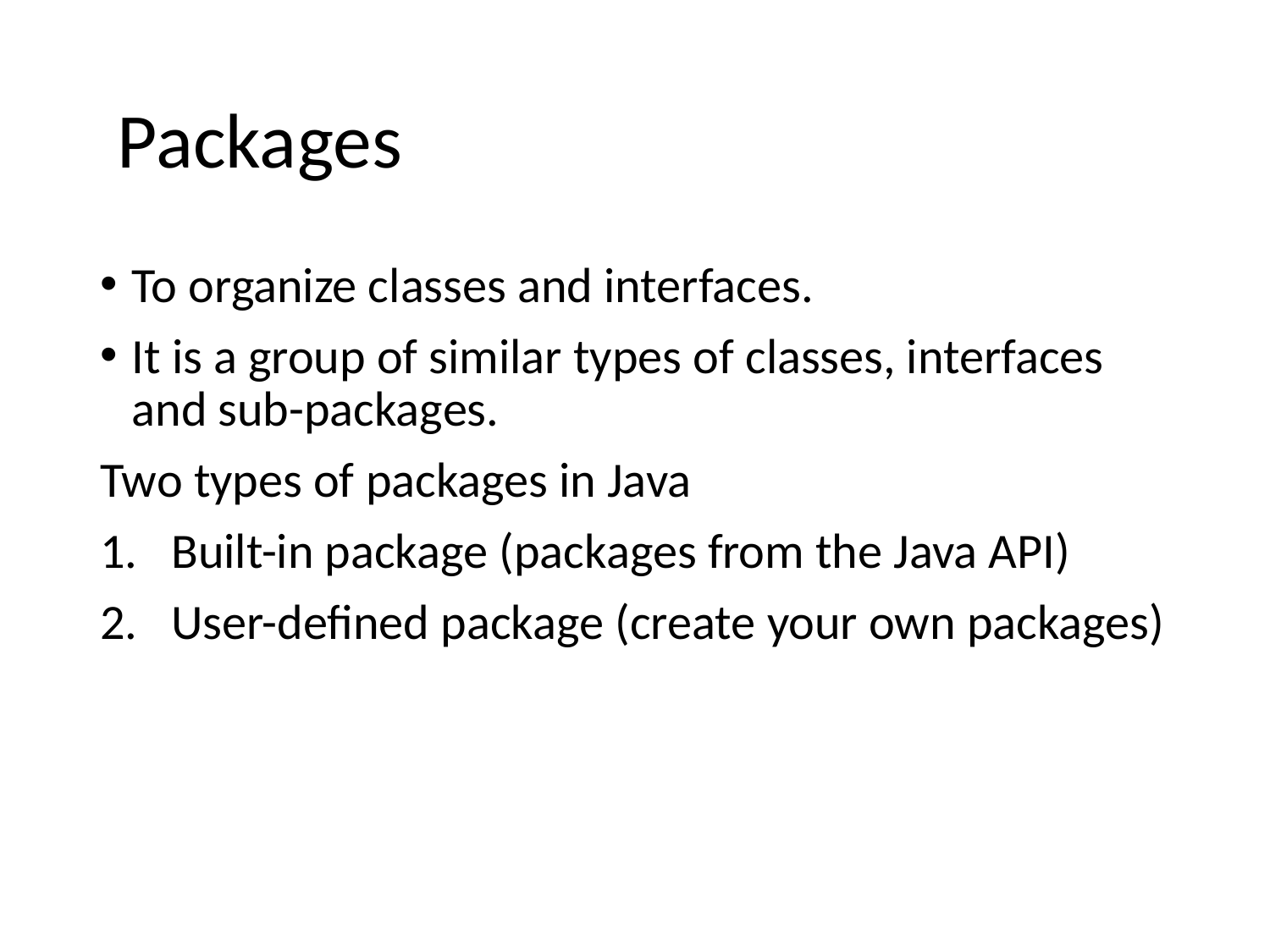

# Packages
To organize classes and interfaces.
It is a group of similar types of classes, interfaces and sub-packages.
Two types of packages in Java
Built-in package (packages from the Java API)
User-defined package (create your own packages)